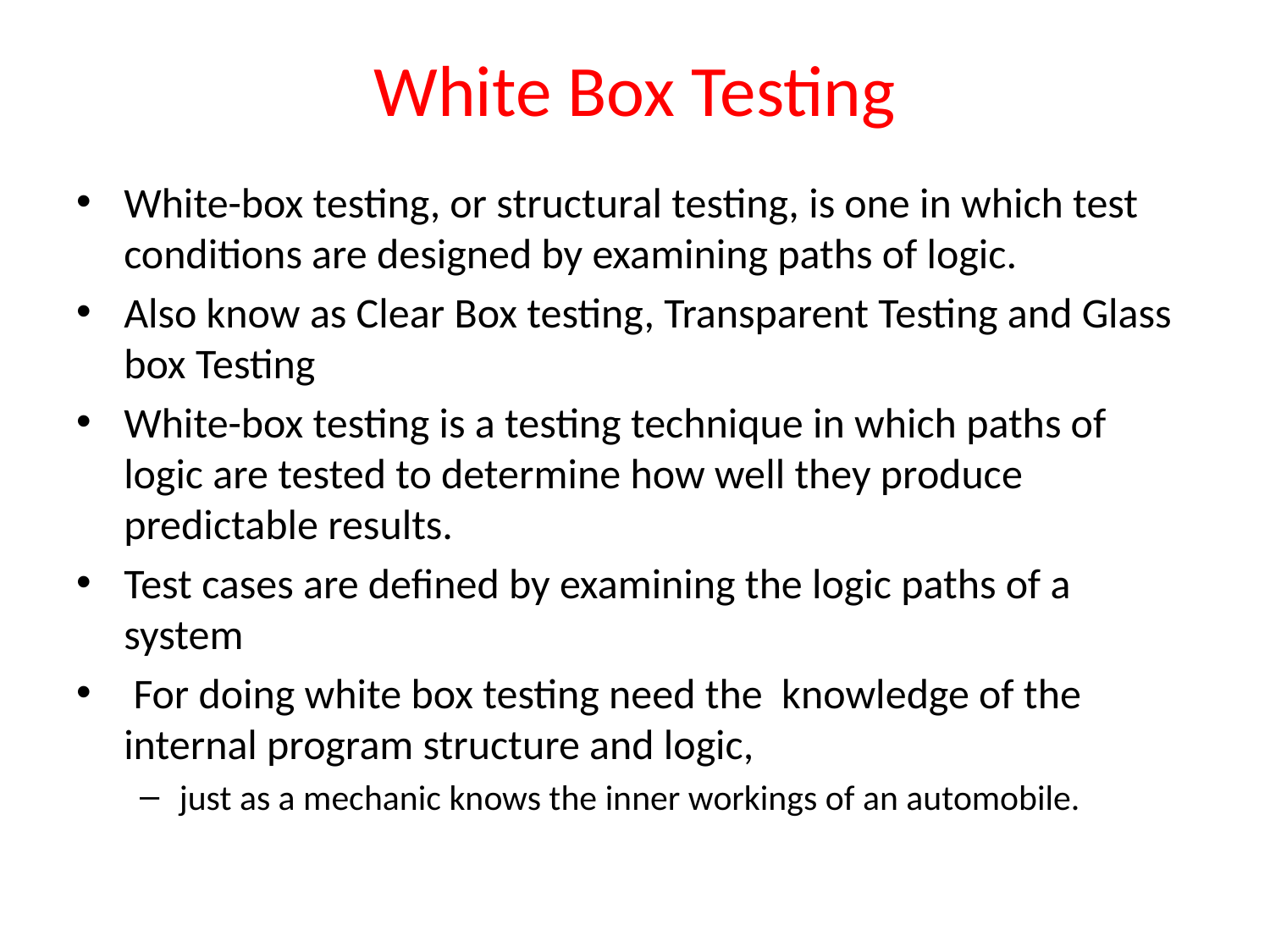

# White Box Testing
White-box testing, or structural testing, is one in which test conditions are designed by examining paths of logic.
Also know as Clear Box testing, Transparent Testing and Glass box Testing
White-box testing is a testing technique in which paths of logic are tested to determine how well they produce predictable results.
Test cases are defined by examining the logic paths of a system
 For doing white box testing need the  knowledge of the internal program structure and logic,
just as a mechanic knows the inner workings of an automobile.